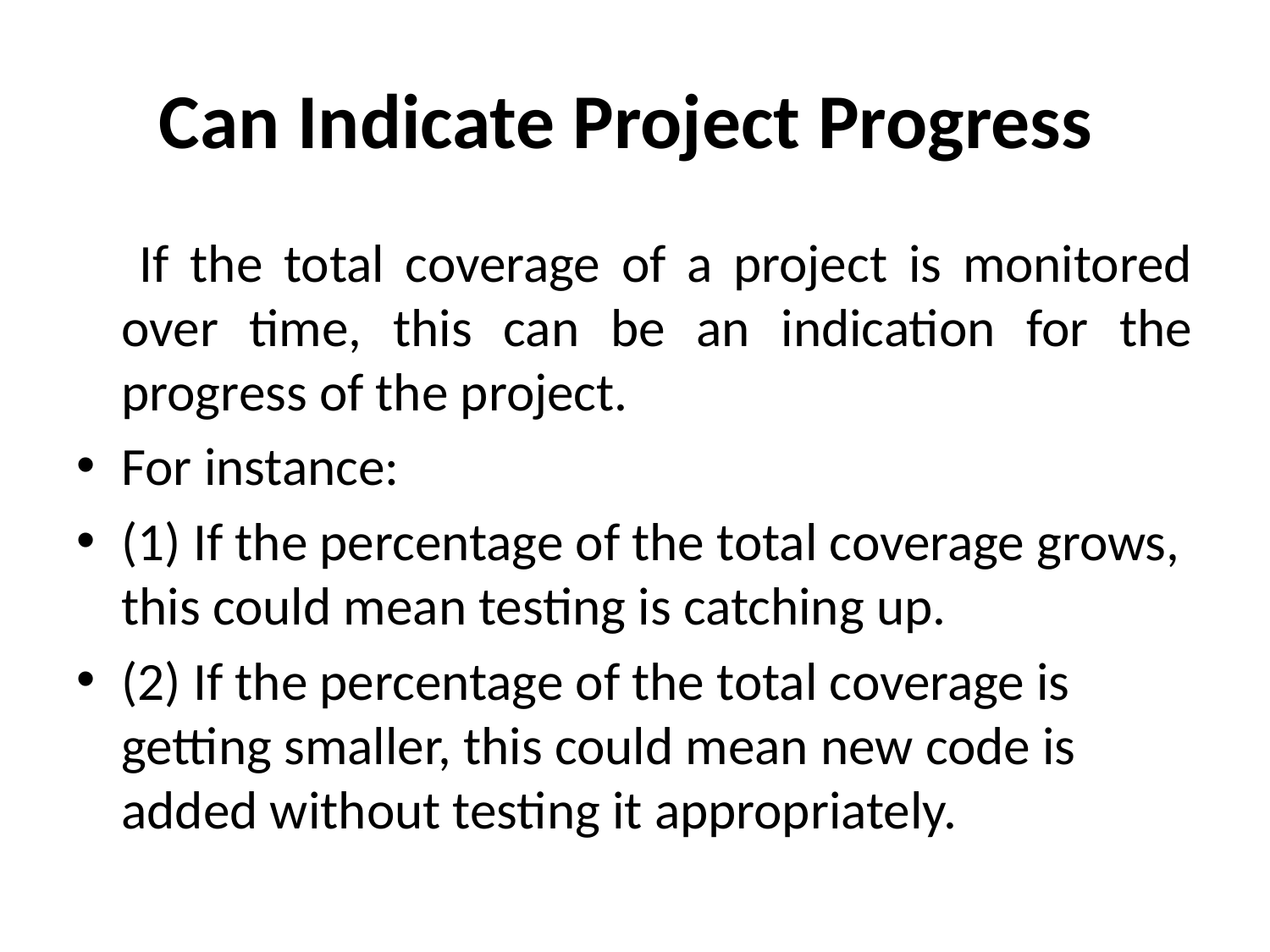

# Can Indicate Project Progress
   If the total coverage of a project is monitored over time, this can be an indication for the progress of the project.
For instance:
(1) If the percentage of the total coverage grows, this could mean testing is catching up.
(2) If the percentage of the total coverage is getting smaller, this could mean new code is added without testing it appropriately.